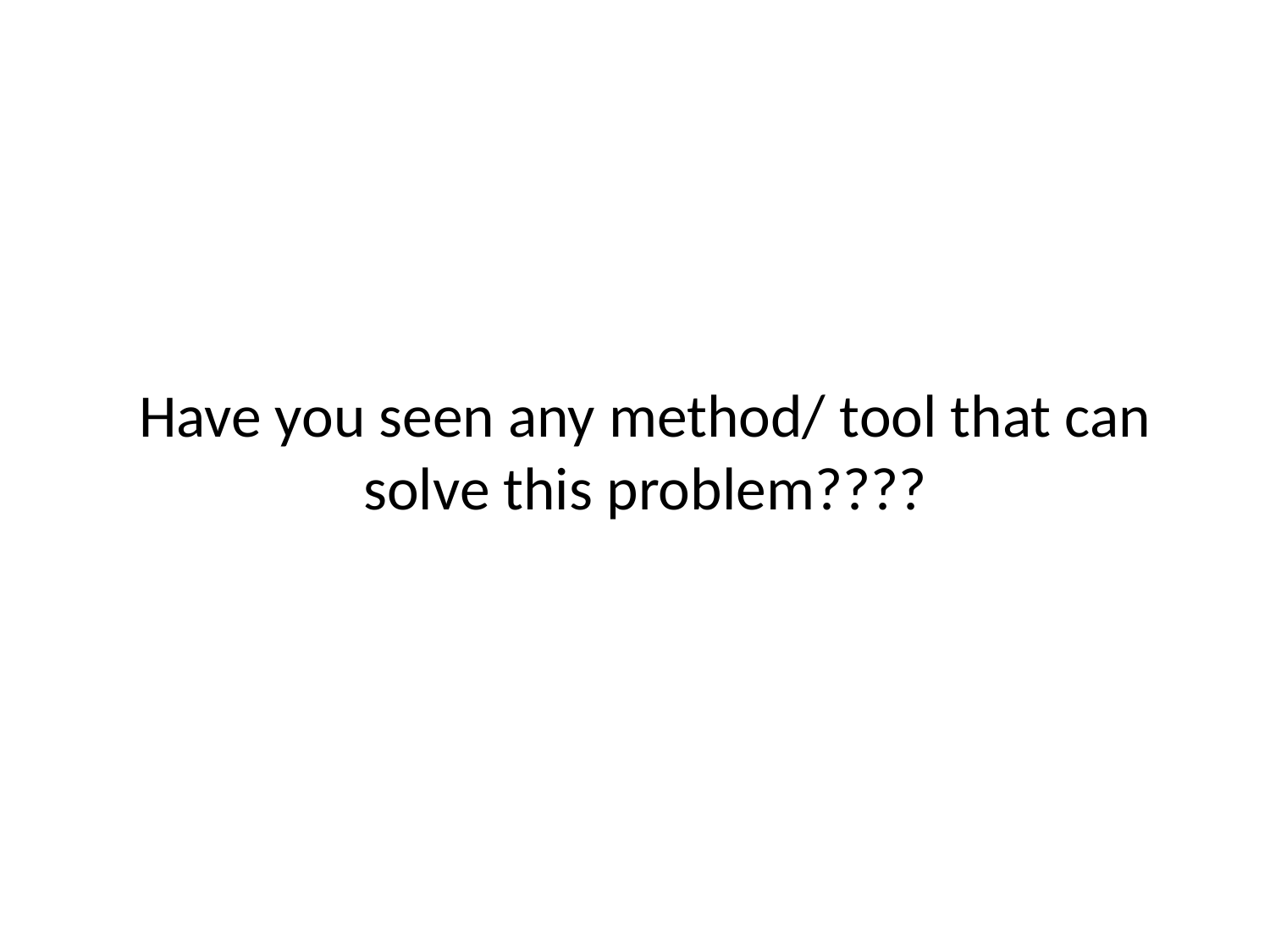

# Have you seen any method/ tool that can solve this problem????